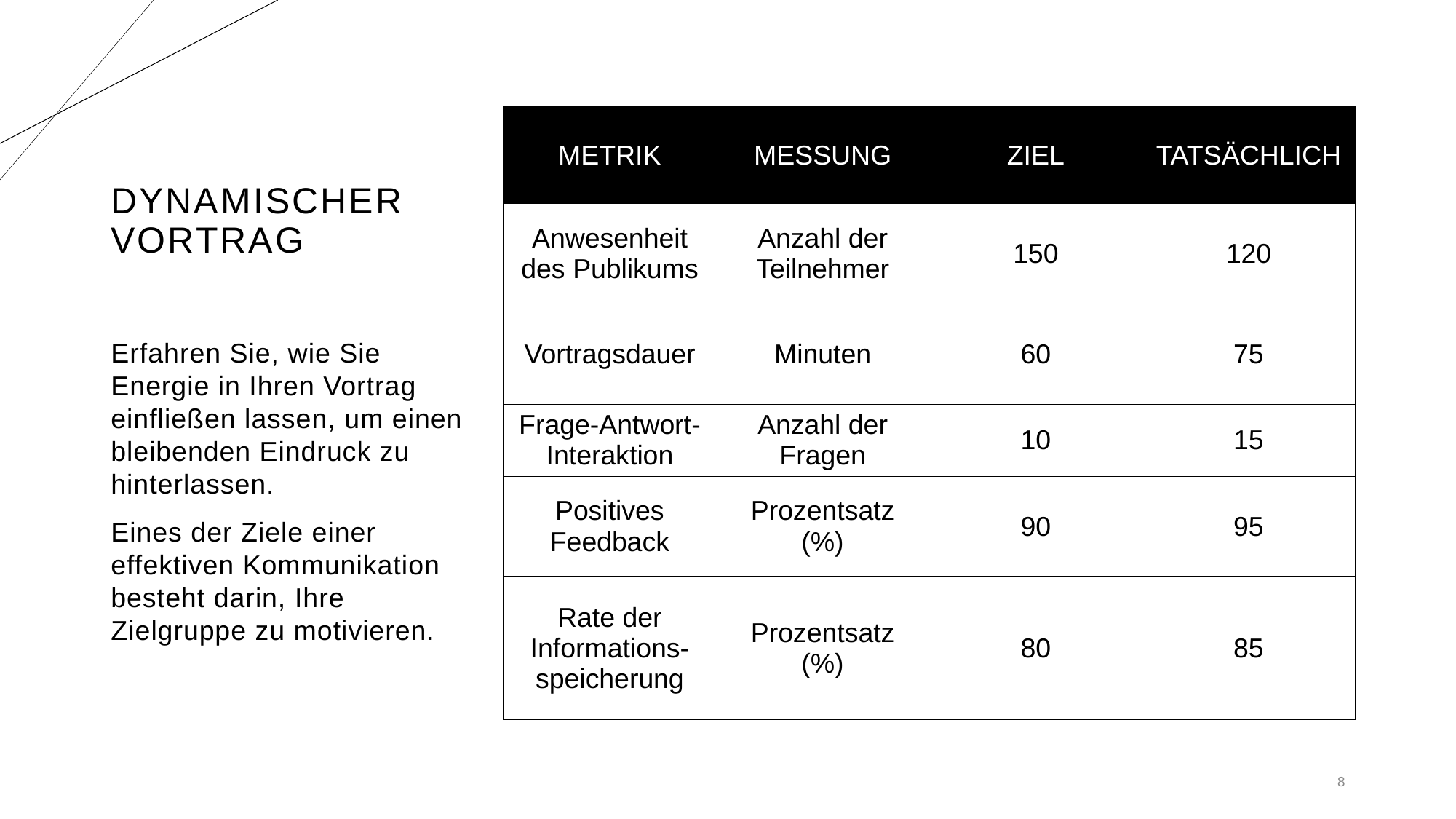

# Dynamischer Vortrag
| METRIK | MESSUNG | ZIEL | TATSÄCHLICH |
| --- | --- | --- | --- |
| Anwesenheit des Publikums | Anzahl der Teilnehmer | 150 | 120 |
| Vortragsdauer | Minuten | 60 | 75 |
| Frage-Antwort-Interaktion | Anzahl der Fragen | 10 | 15 |
| Positives Feedback | Prozentsatz (%) | 90 | 95 |
| Rate der Informations-speicherung | Prozentsatz (%) | 80 | 85 |
Erfahren Sie, wie Sie Energie in Ihren Vortrag einfließen lassen, um einen bleibenden Eindruck zu hinterlassen.
Eines der Ziele einer effektiven Kommunikation besteht darin, Ihre Zielgruppe zu motivieren.
8